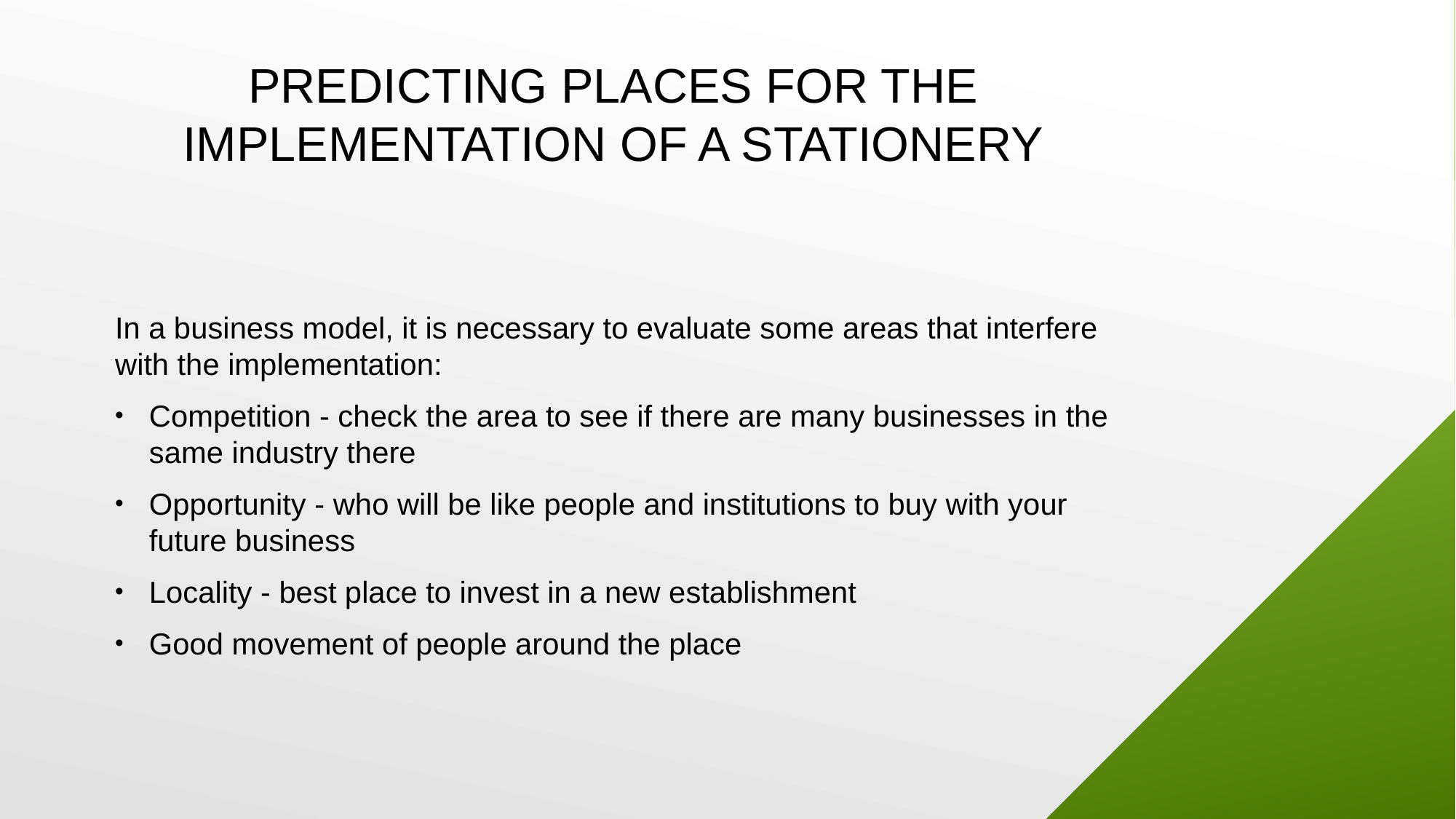

# Predicting places for the implementation of a stationery
In a business model, it is necessary to evaluate some areas that interfere with the implementation:
Competition - check the area to see if there are many businesses in the same industry there
Opportunity - who will be like people and institutions to buy with your future business
Locality - best place to invest in a new establishment
Good movement of people around the place